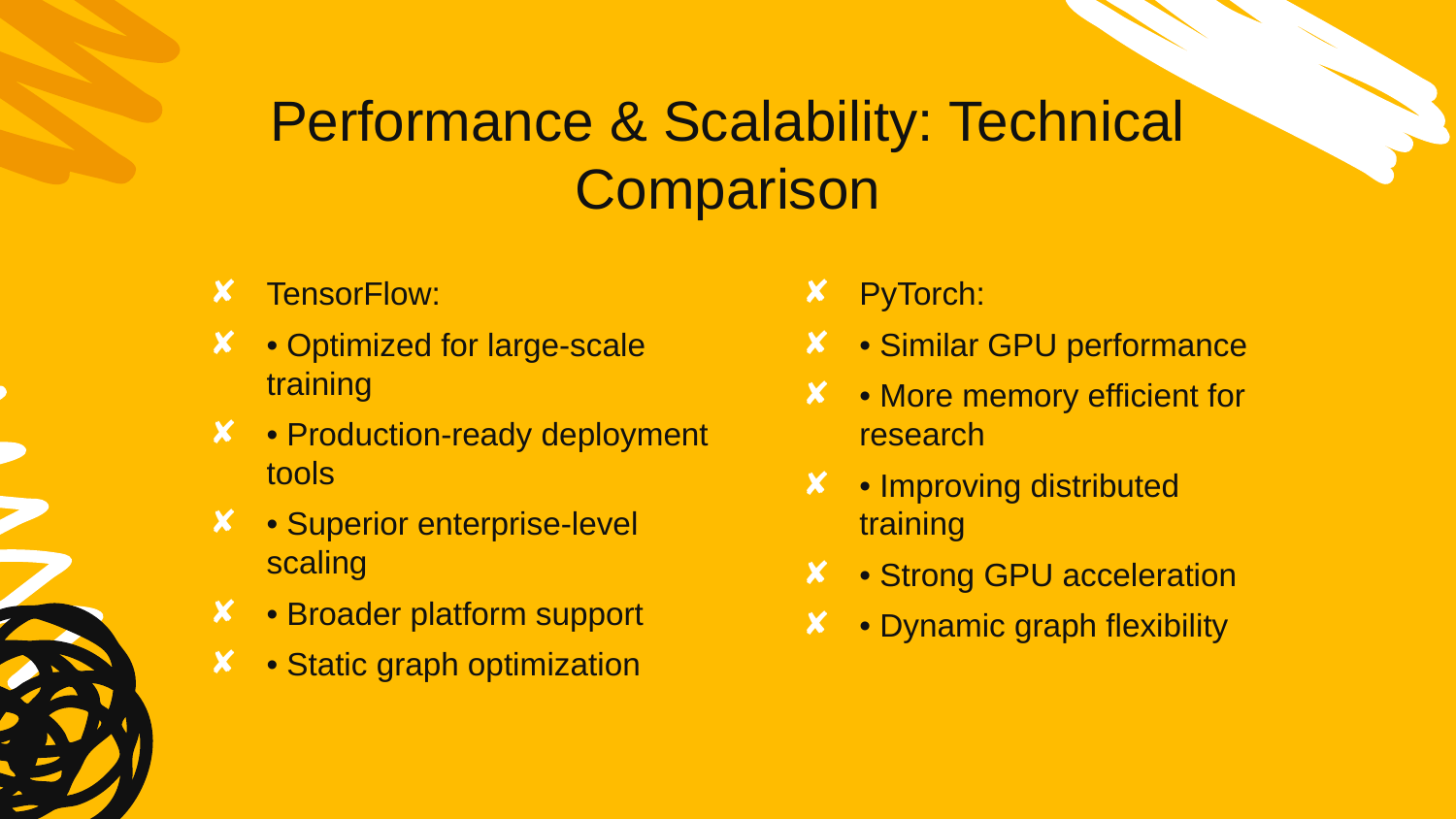

# Performance & Scalability: Technical Comparison
TensorFlow:
• Optimized for large-scale training
• Production-ready deployment tools
• Superior enterprise-level scaling
• Broader platform support
• Static graph optimization
PyTorch:
• Similar GPU performance
• More memory efficient for research
• Improving distributed training
• Strong GPU acceleration
• Dynamic graph flexibility